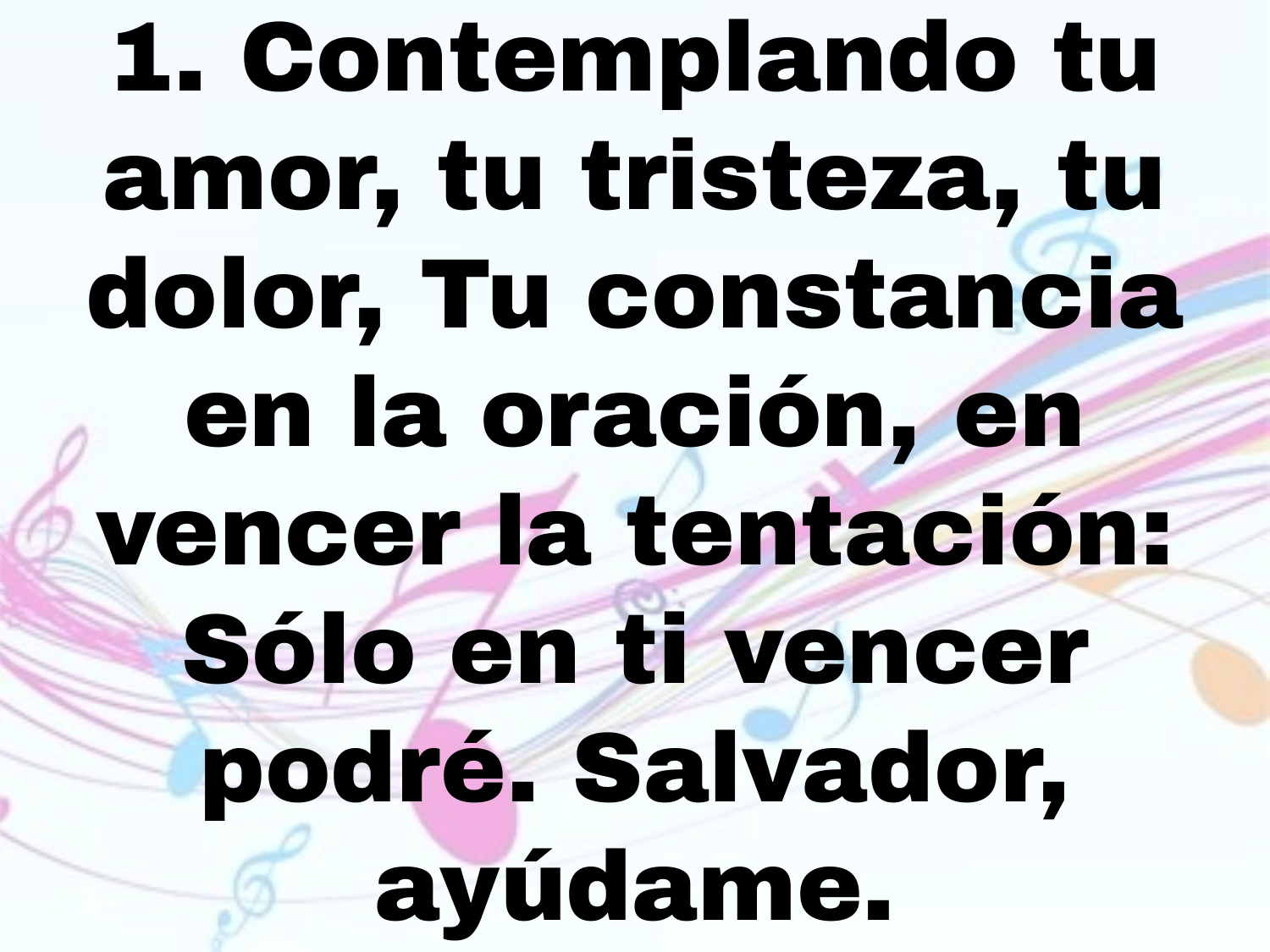

1. Contemplando tu amor, tu tristeza, tu
dolor, Tu constancia en la oración, en vencer la tentación:
Sólo en ti vencer podré. Salvador, ayúdame.